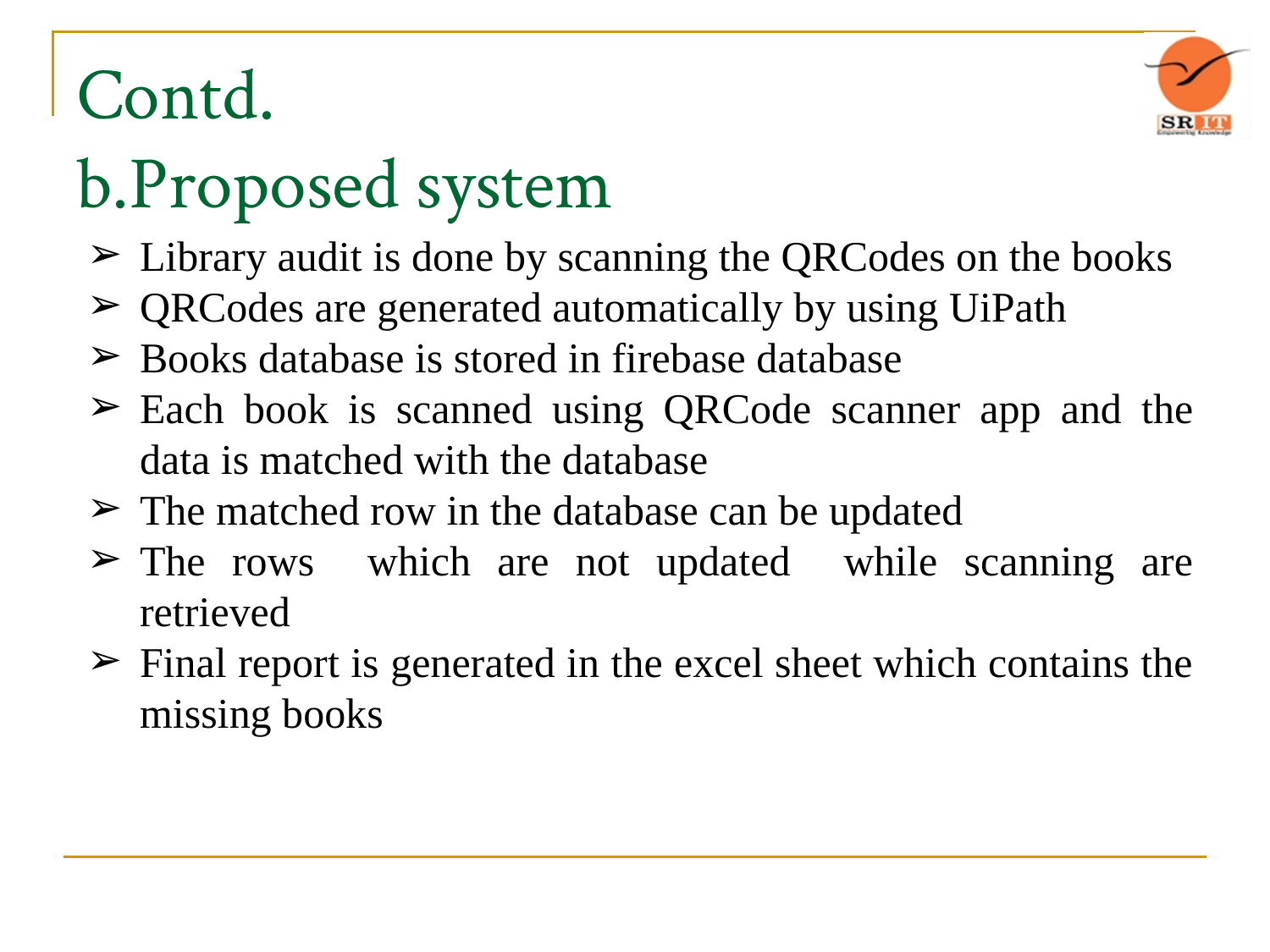

# Contd.
b.Proposed system
Library audit is done by scanning the QRCodes on the books
QRCodes are generated automatically by using UiPath
Books database is stored in firebase database
Each book is scanned using QRCode scanner app and the data is matched with the database
The matched row in the database can be updated
The rows  which are not updated  while scanning are retrieved
Final report is generated in the excel sheet which contains the missing books